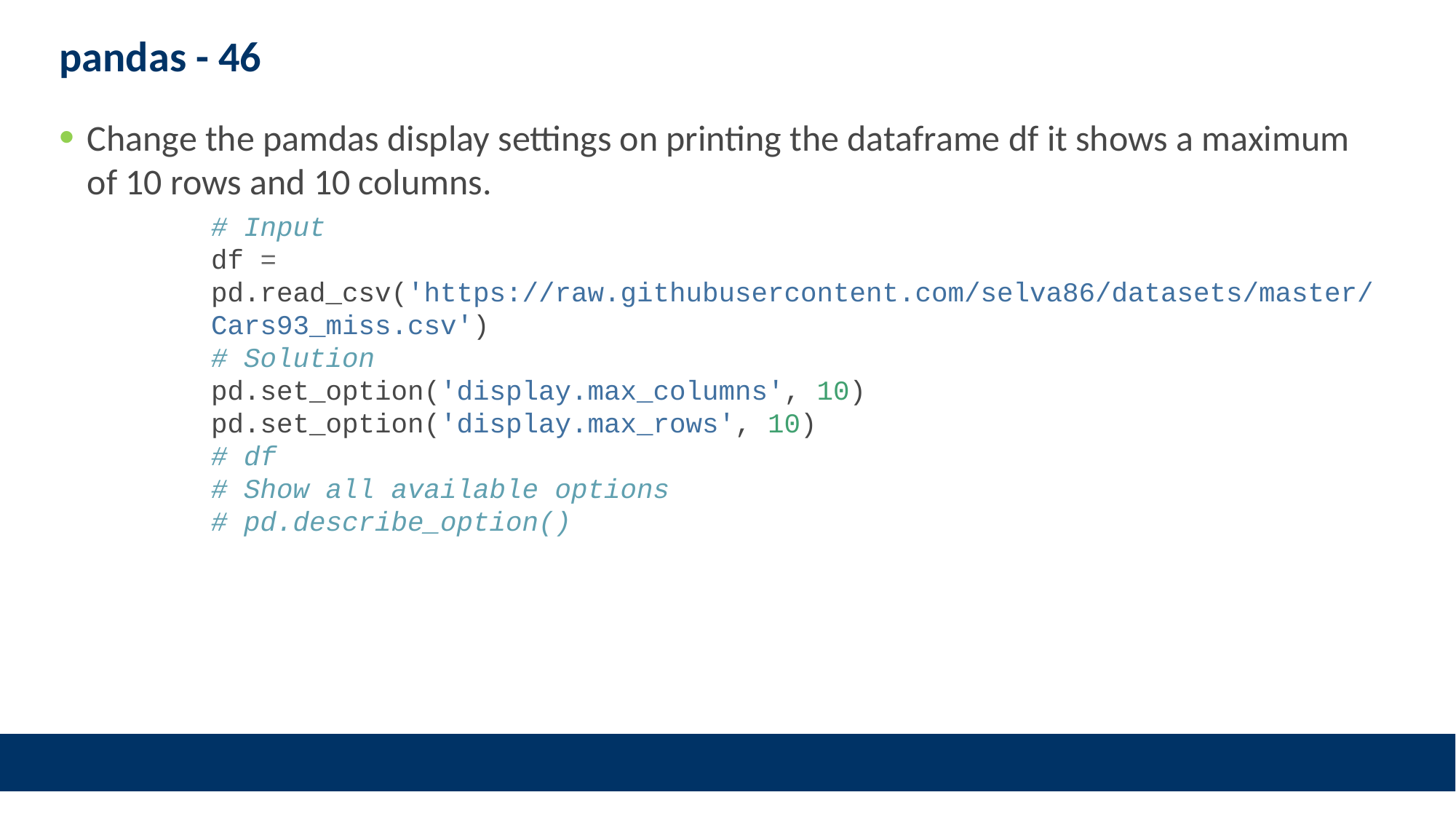

# pandas - 46
Change the pamdas display settings on printing the dataframe df it shows a maximum of 10 rows and 10 columns.
# Input df = pd.read_csv('https://raw.githubusercontent.com/selva86/datasets/master/Cars93_miss.csv') # Solution pd.set_option('display.max_columns', 10) pd.set_option('display.max_rows', 10) # df # Show all available options # pd.describe_option()